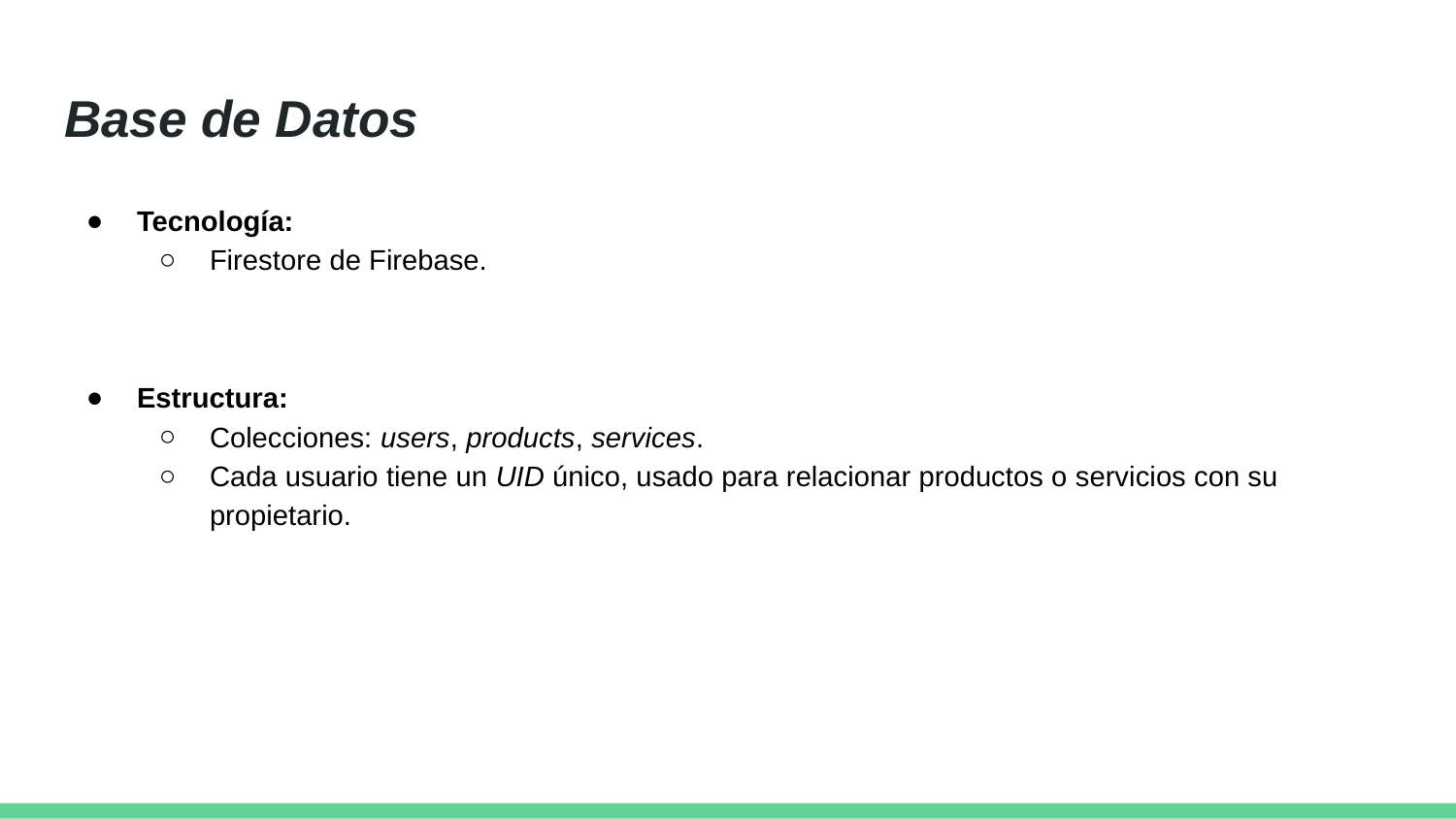

# Base de Datos
Tecnología:
Firestore de Firebase.

Estructura:
Colecciones: users, products, services.
Cada usuario tiene un UID único, usado para relacionar productos o servicios con su propietario.